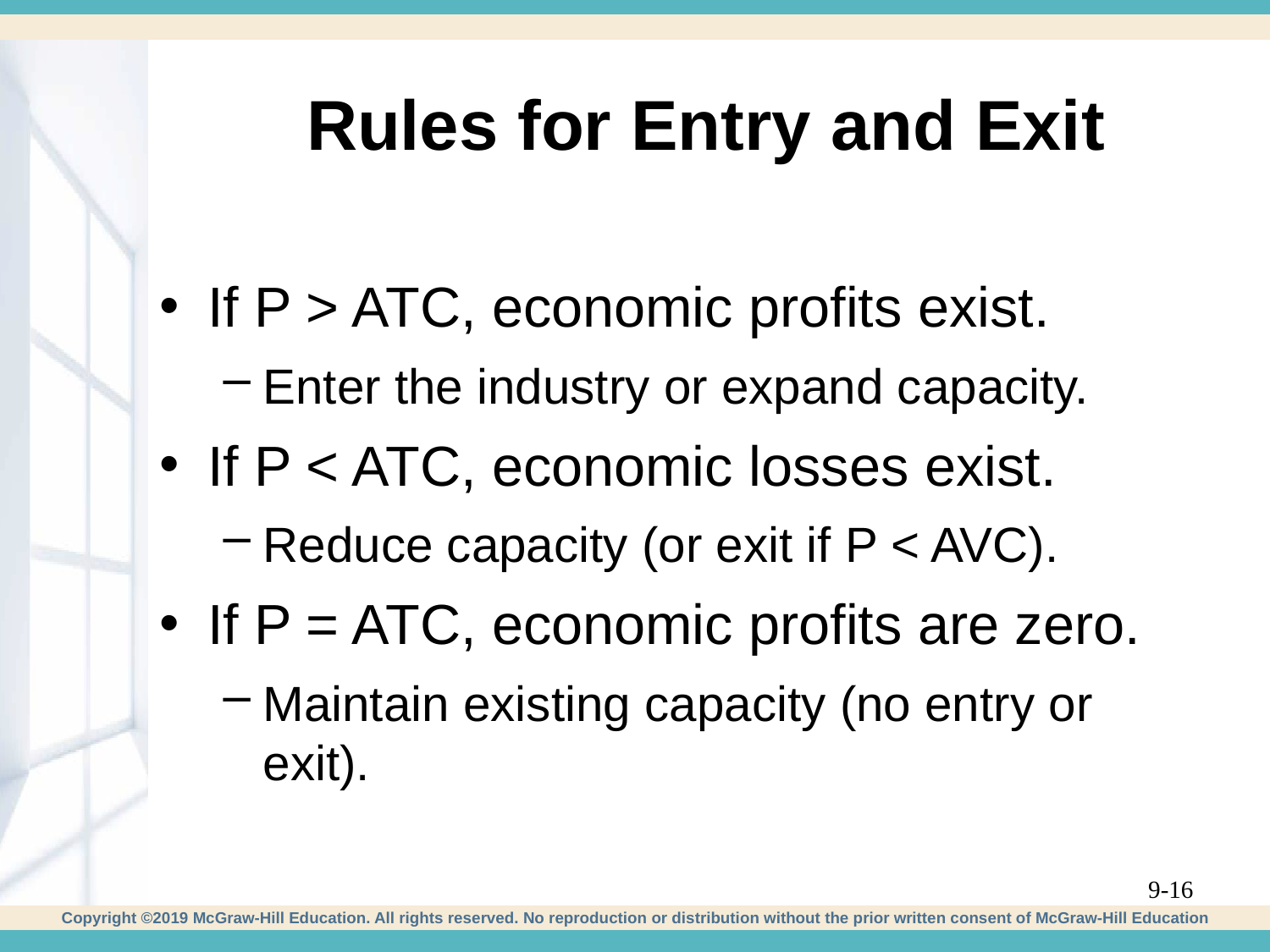

# Rules for Entry and Exit
If P > ATC, economic profits exist.
Enter the industry or expand capacity.
If P < ATC, economic losses exist.
Reduce capacity (or exit if P < AVC).
If P = ATC, economic profits are zero.
Maintain existing capacity (no entry or exit).
9-16